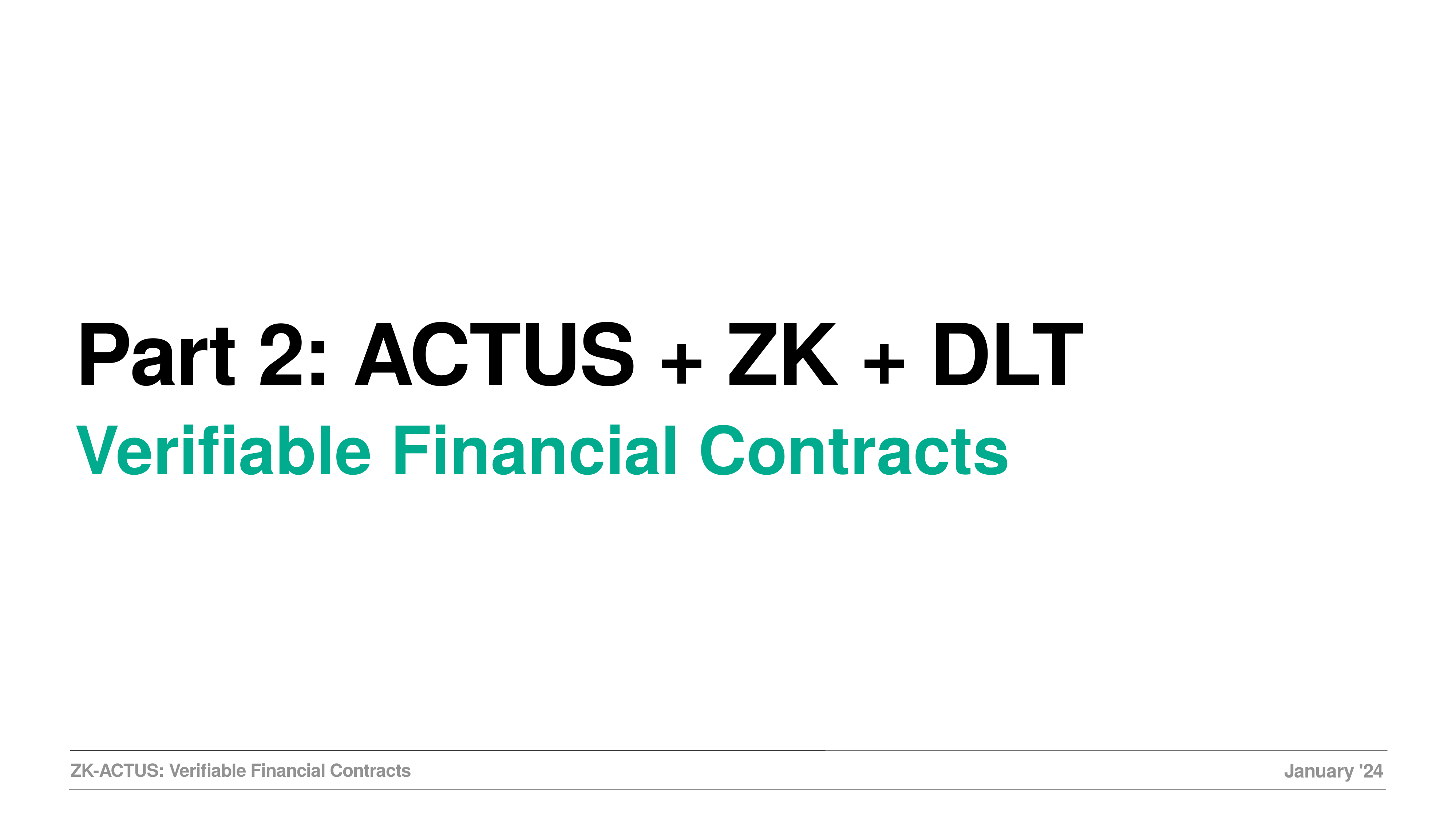

# Part 2: ACTUS + ZK + DLT
Verifiable Financial Contracts

January '24
ZK-ACTUS: Verifiable Financial Contracts